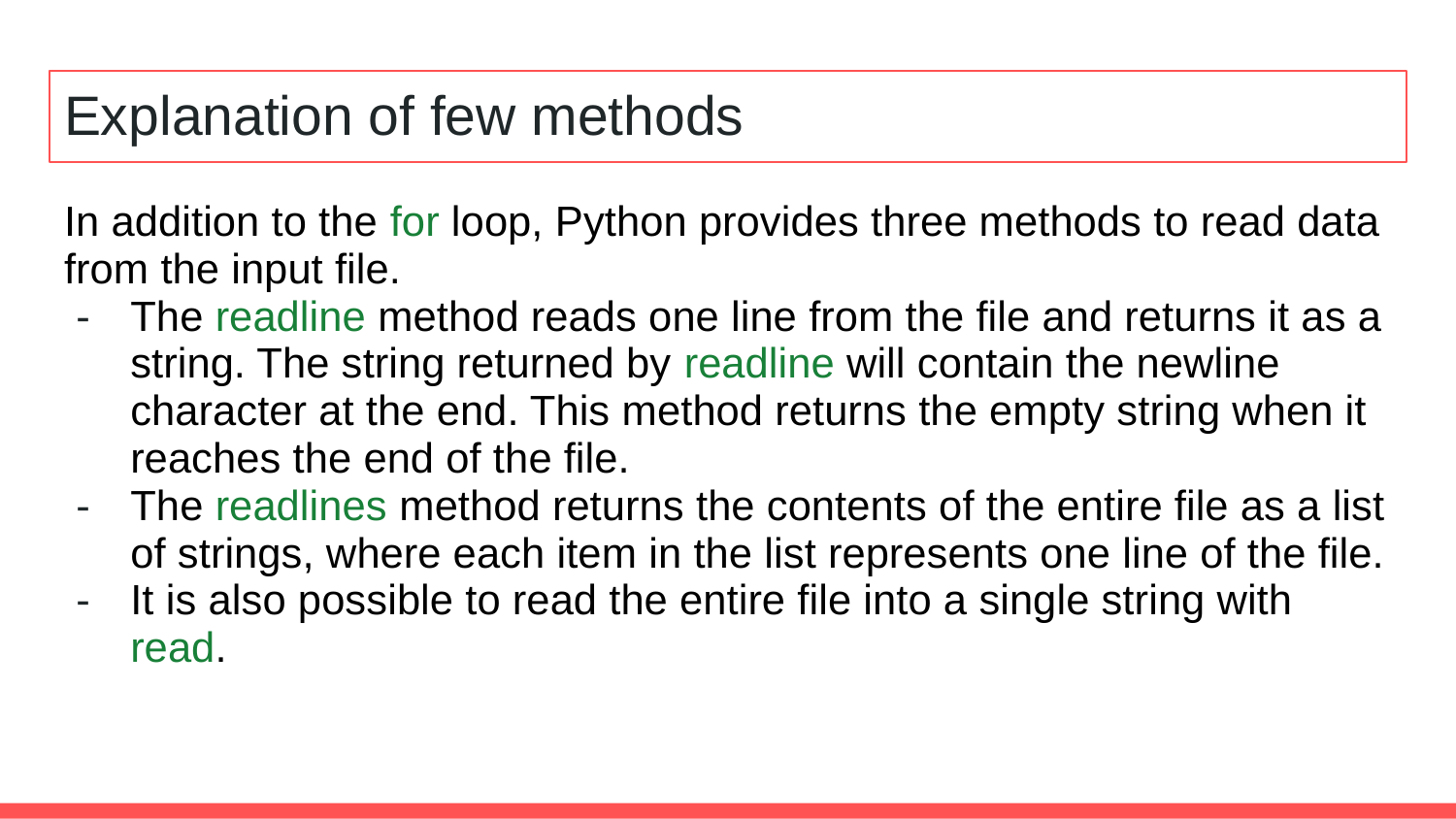

# Explanation of few methods
In addition to the for loop, Python provides three methods to read data from the input file.
The readline method reads one line from the file and returns it as a string. The string returned by readline will contain the newline character at the end. This method returns the empty string when it reaches the end of the file.
The readlines method returns the contents of the entire file as a list of strings, where each item in the list represents one line of the file.
It is also possible to read the entire file into a single string with read.